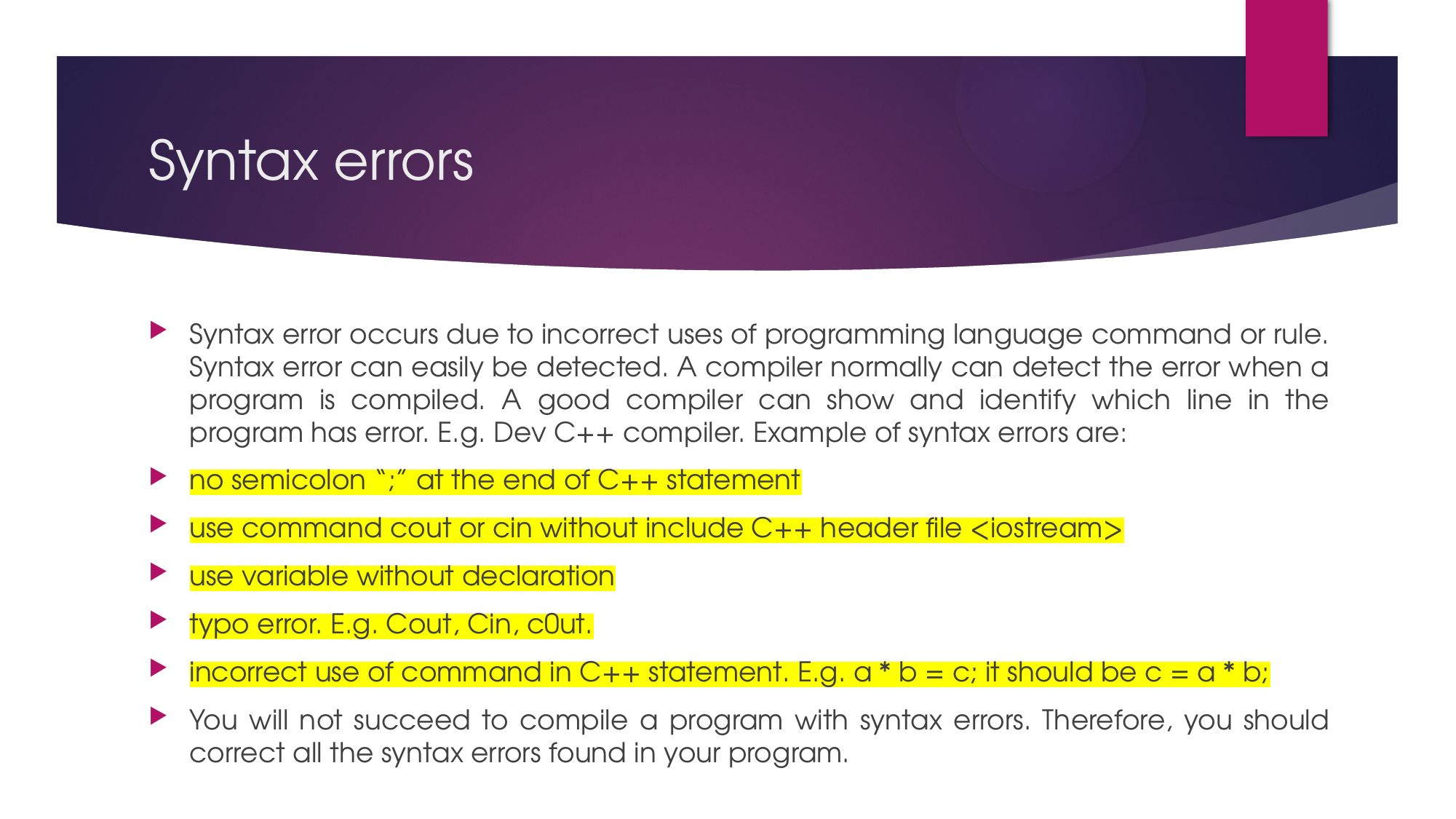

# Syntax errors
Syntax error occurs due to incorrect uses of programming language command or rule. Syntax error can easily be detected. A compiler normally can detect the error when a program is compiled. A good compiler can show and identify which line in the program has error. E.g. Dev C++ compiler. Example of syntax errors are:
no semicolon “;” at the end of C++ statement
use command cout or cin without include C++ header file <iostream>
use variable without declaration
typo error. E.g. Cout, Cin, c0ut.
incorrect use of command in C++ statement. E.g. a * b = c; it should be c = a * b;
You will not succeed to compile a program with syntax errors. Therefore, you should correct all the syntax errors found in your program.